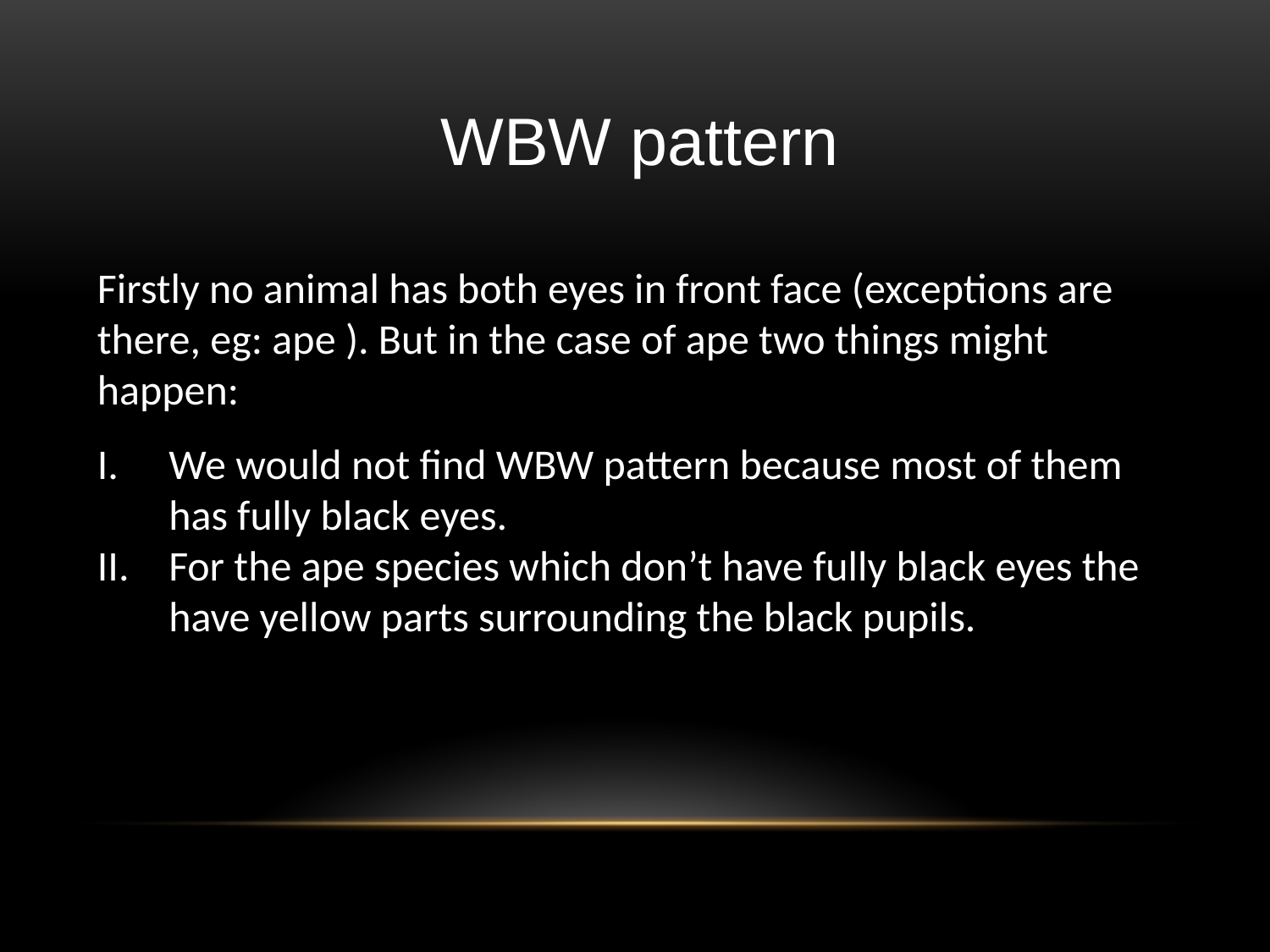

WBW pattern
Firstly no animal has both eyes in front face (exceptions are there, eg: ape ). But in the case of ape two things might happen:

We would not find WBW pattern because most of them has fully black eyes.
For the ape species which don’t have fully black eyes the have yellow parts surrounding the black pupils.